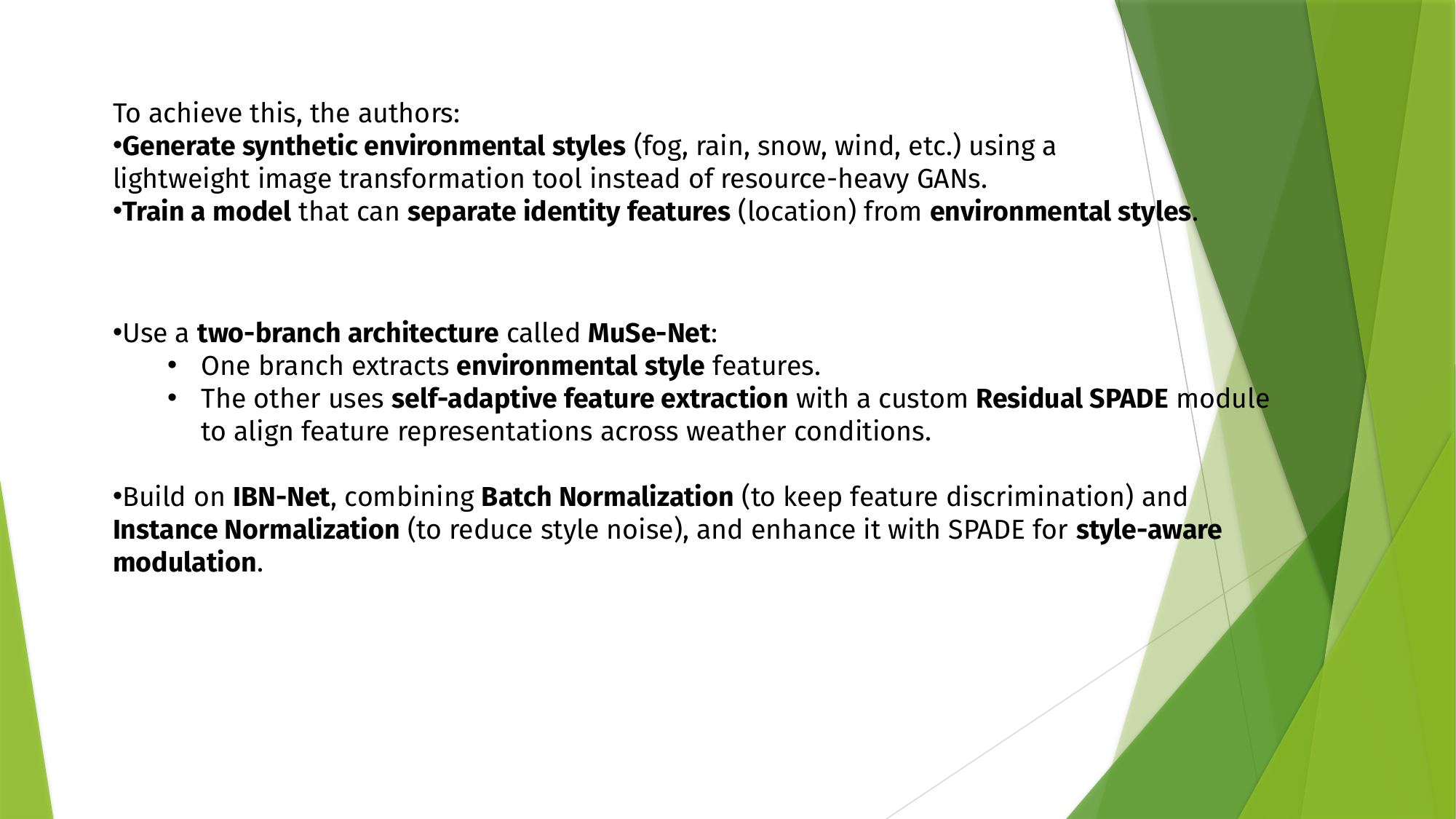

To achieve this, the authors:
Generate synthetic environmental styles (fog, rain, snow, wind, etc.) using a lightweight image transformation tool instead of resource-heavy GANs.
Train a model that can separate identity features (location) from environmental styles.
Use a two-branch architecture called MuSe-Net:
One branch extracts environmental style features.
The other uses self-adaptive feature extraction with a custom Residual SPADE module to align feature representations across weather conditions.

Build on IBN-Net, combining Batch Normalization (to keep feature discrimination) and Instance Normalization (to reduce style noise), and enhance it with SPADE for style-aware modulation.